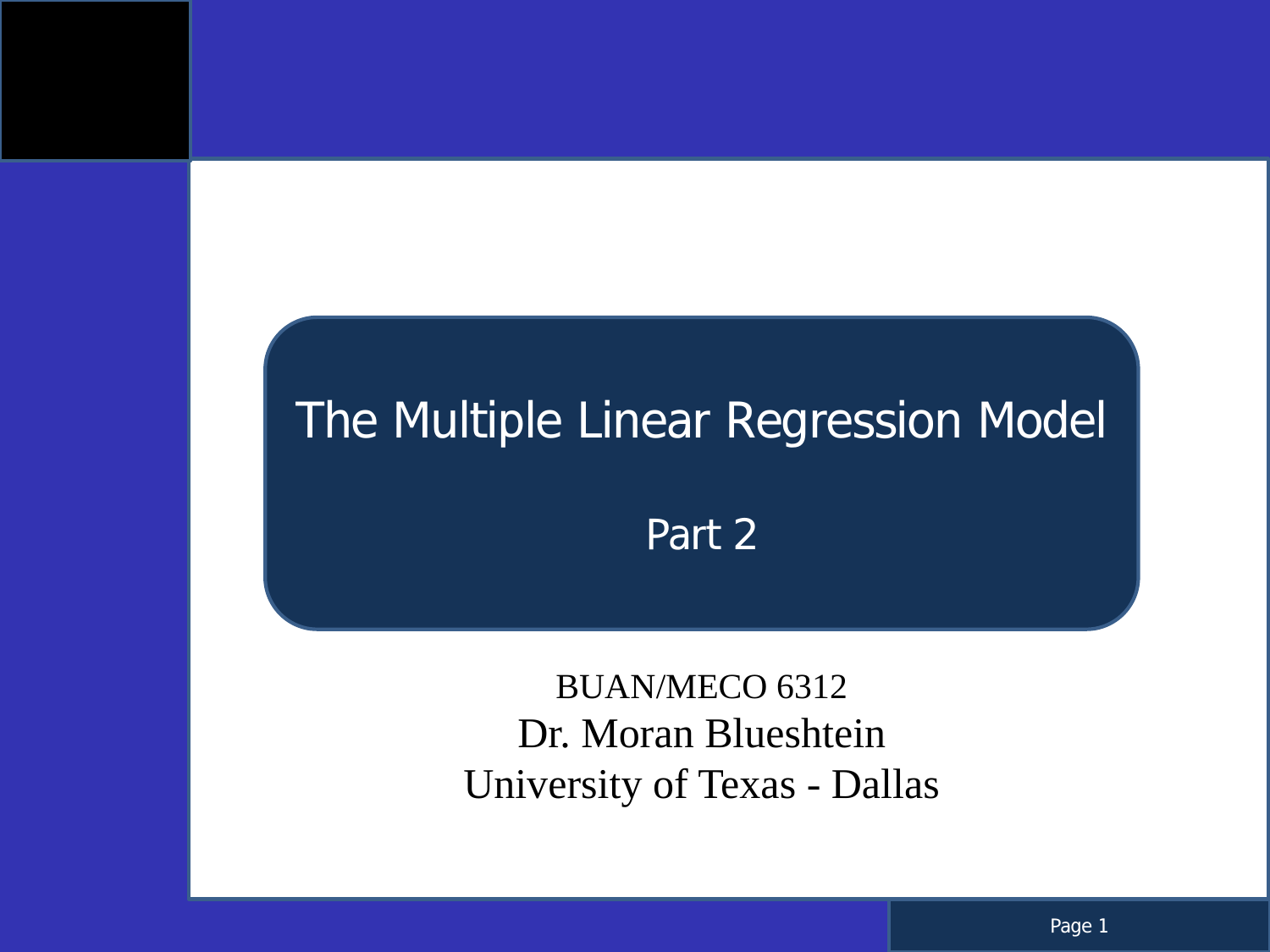

The Multiple Linear Regression Model

Part 2
BUAN/MECO 6312
Dr. Moran Blueshtein
University of Texas - Dallas